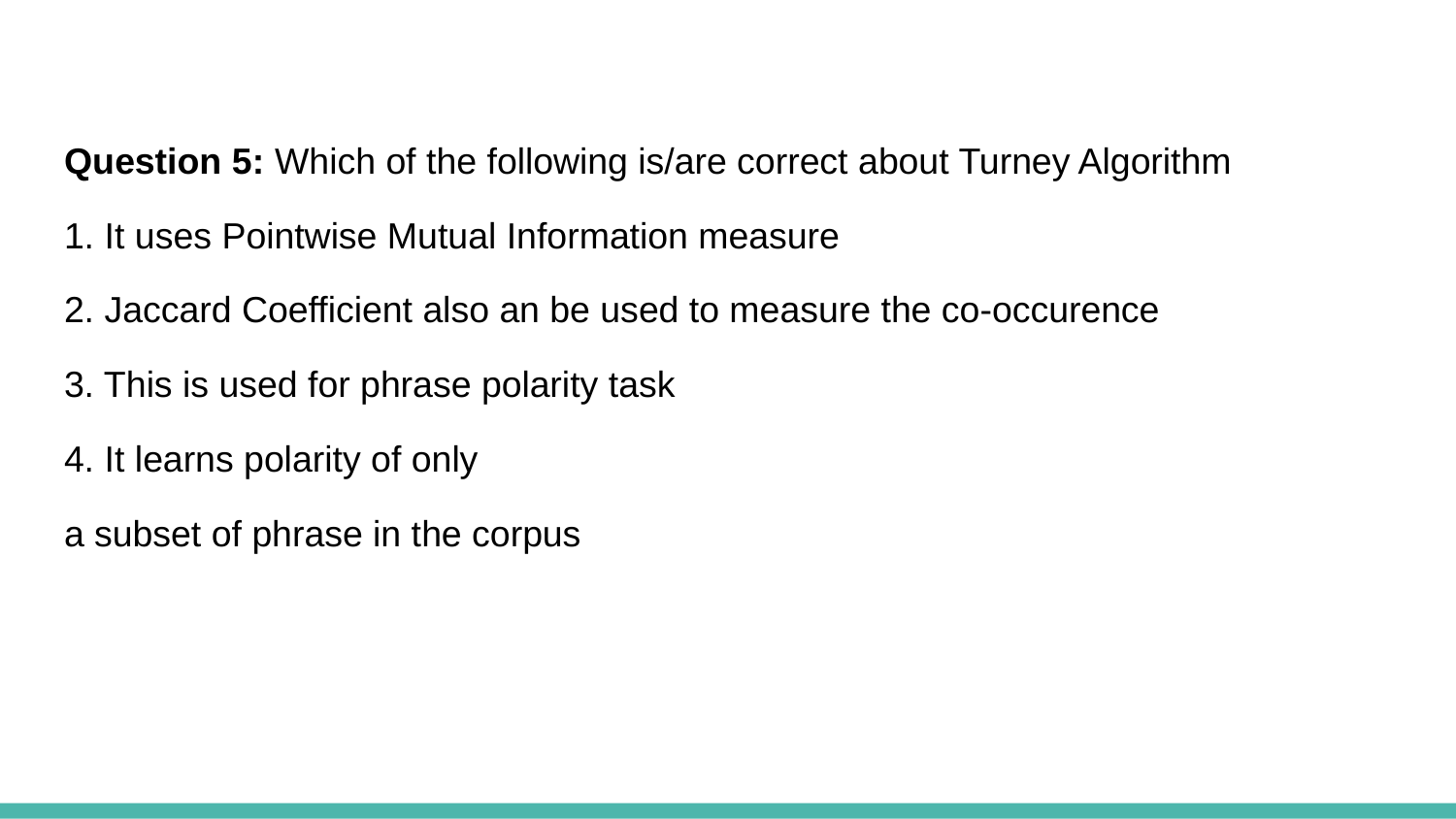

Question 5: Which of the following is/are correct about Turney Algorithm
1. It uses Pointwise Mutual Information measure
2. Jaccard Coefficient also an be used to measure the co-occurence
3. This is used for phrase polarity task
4. It learns polarity of only
a subset of phrase in the corpus